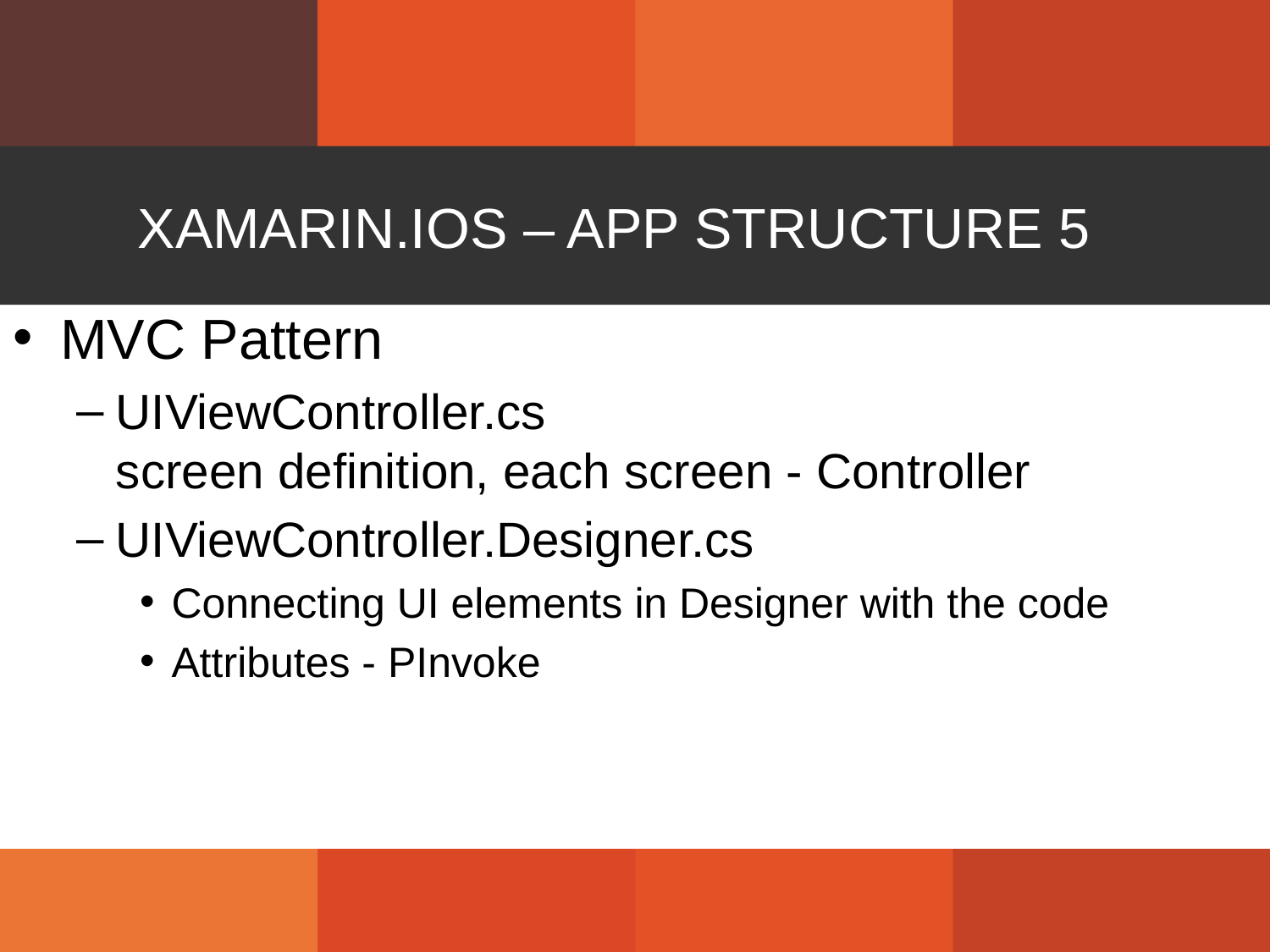

# Xamarin.iOS – App Structure 5
MVC Pattern
UIViewController.cs
screen definition, each screen - Controller
UIViewController.Designer.cs
Connecting UI elements in Designer with the code
Attributes - PInvoke